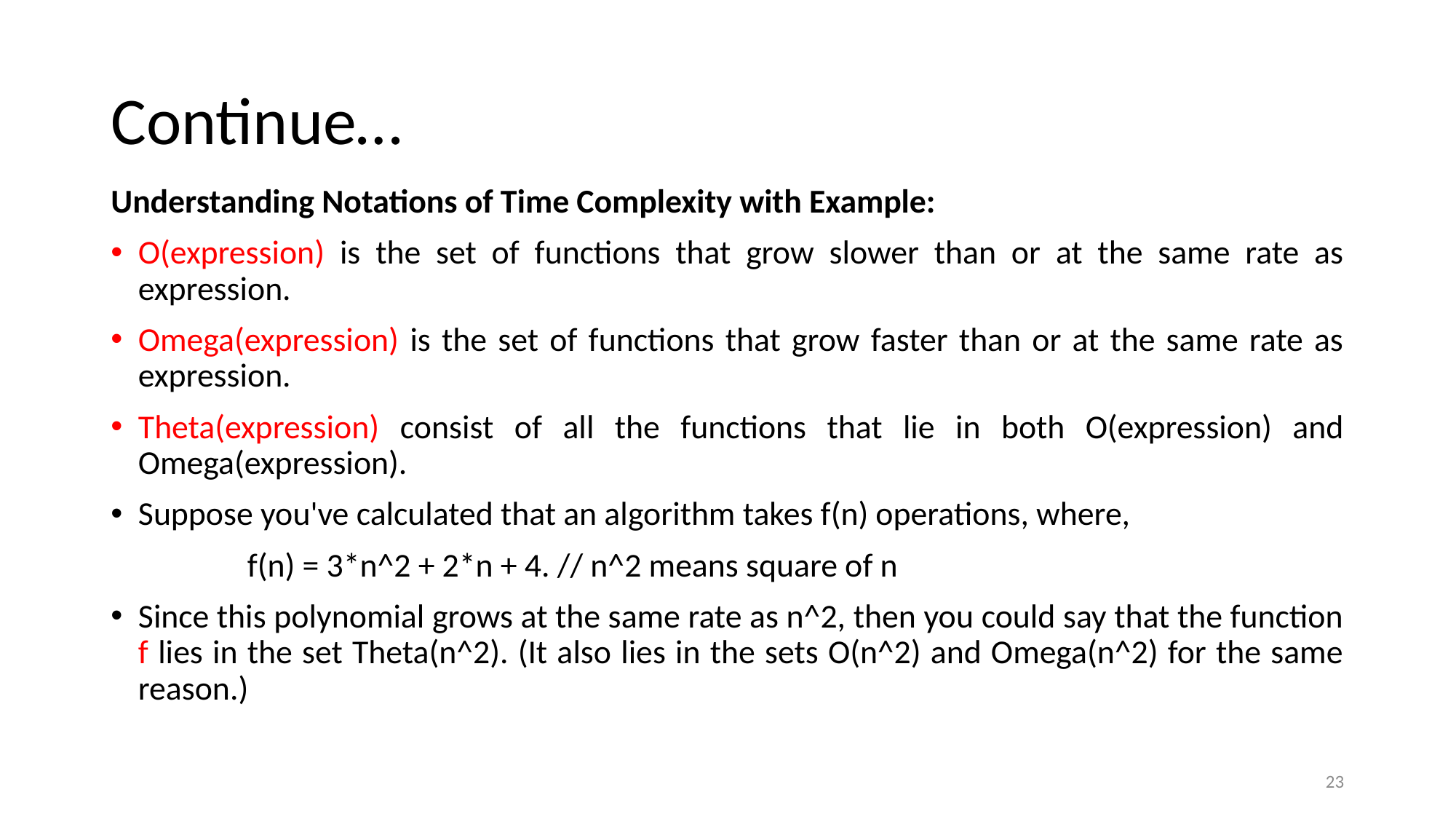

# Continue…
Understanding Notations of Time Complexity with Example:
O(expression) is the set of functions that grow slower than or at the same rate as expression.
Omega(expression) is the set of functions that grow faster than or at the same rate as expression.
Theta(expression) consist of all the functions that lie in both O(expression) and Omega(expression).
Suppose you've calculated that an algorithm takes f(n) operations, where,
		f(n) = 3*n^2 + 2*n + 4. // n^2 means square of n
Since this polynomial grows at the same rate as n^2, then you could say that the function f lies in the set Theta(n^2). (It also lies in the sets O(n^2) and Omega(n^2) for the same reason.)
23